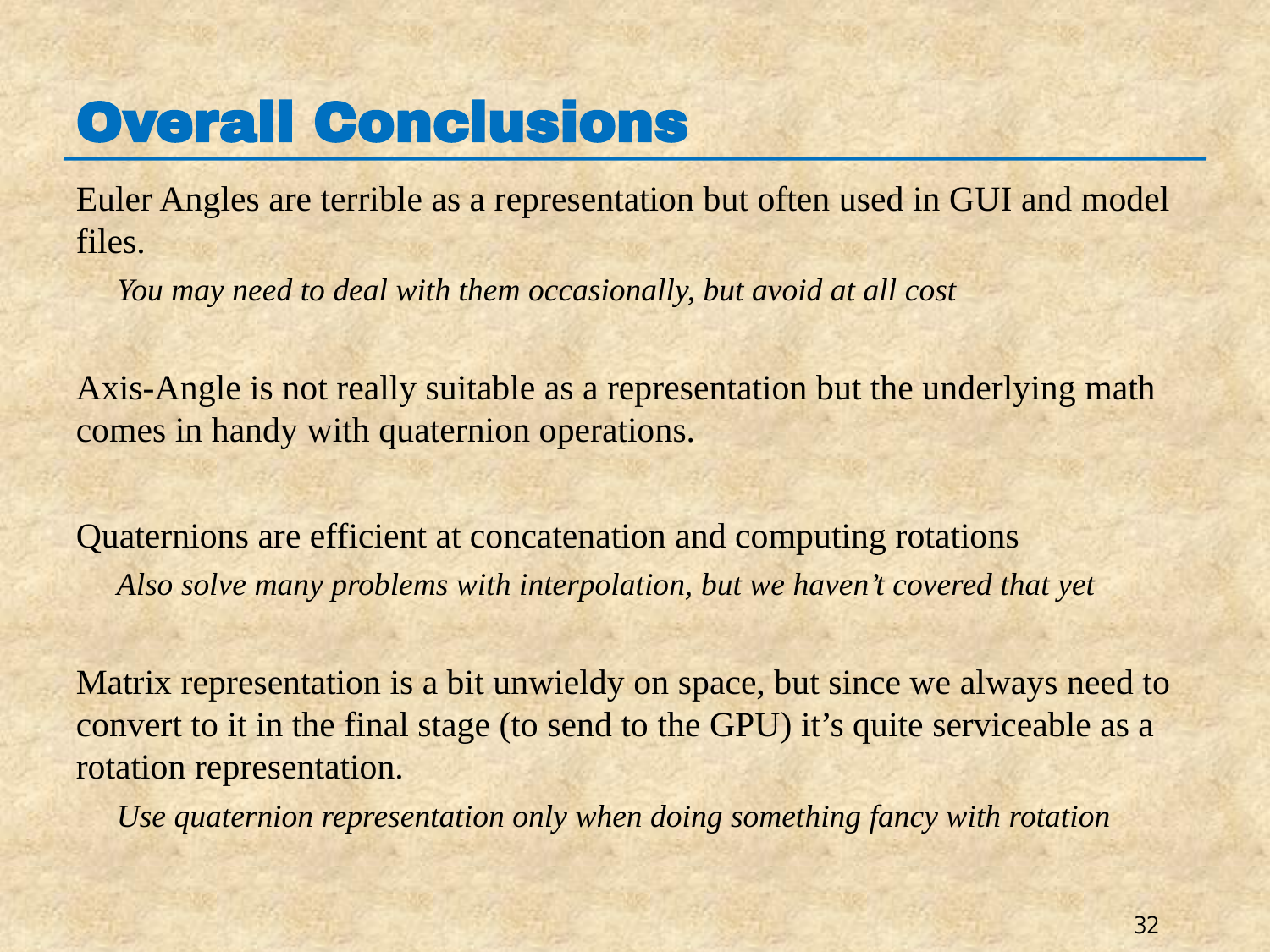

# Overall Conclusions
Euler Angles are terrible as a representation but often used in GUI and model files.
You may need to deal with them occasionally, but avoid at all cost

Axis-Angle is not really suitable as a representation but the underlying math comes in handy with quaternion operations.

Quaternions are efficient at concatenation and computing rotations
Also solve many problems with interpolation, but we haven’t covered that yet

Matrix representation is a bit unwieldy on space, but since we always need to convert to it in the final stage (to send to the GPU) it’s quite serviceable as a rotation representation.
Use quaternion representation only when doing something fancy with rotation
32